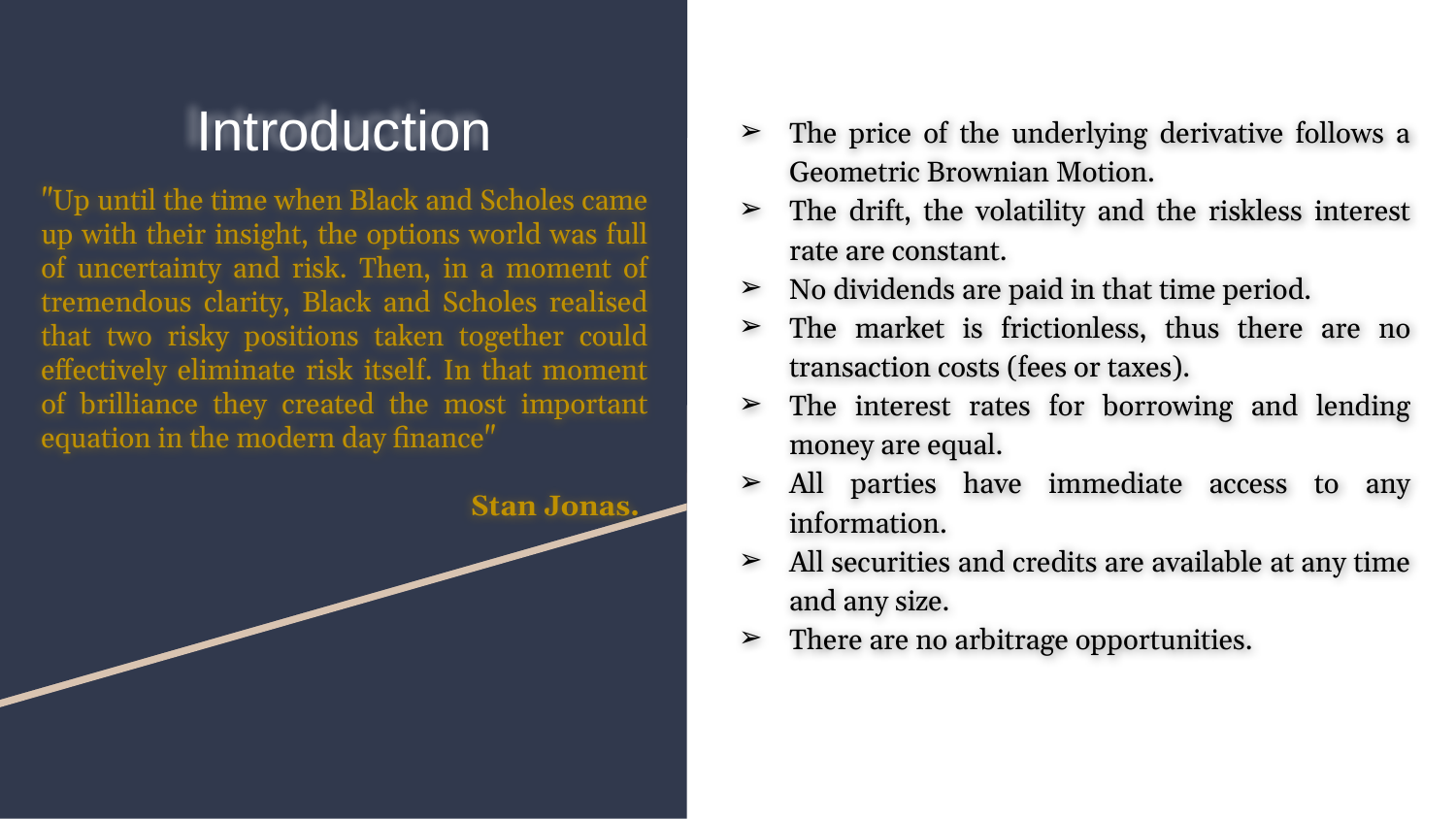

# Introduction
The price of the underlying derivative follows a Geometric Brownian Motion.
The drift, the volatility and the riskless interest rate are constant.
No dividends are paid in that time period.
The market is frictionless, thus there are no transaction costs (fees or taxes).
The interest rates for borrowing and lending money are equal.
All parties have immediate access to any information.
All securities and credits are available at any time and any size.
There are no arbitrage opportunities.
"Up until the time when Black and Scholes came up with their insight, the options world was full of uncertainty and risk. Then, in a moment of tremendous clarity, Black and Scholes realised that two risky positions taken together could effectively eliminate risk itself. In that moment of brilliance they created the most important equation in the modern day finance"

         Stan Jonas.